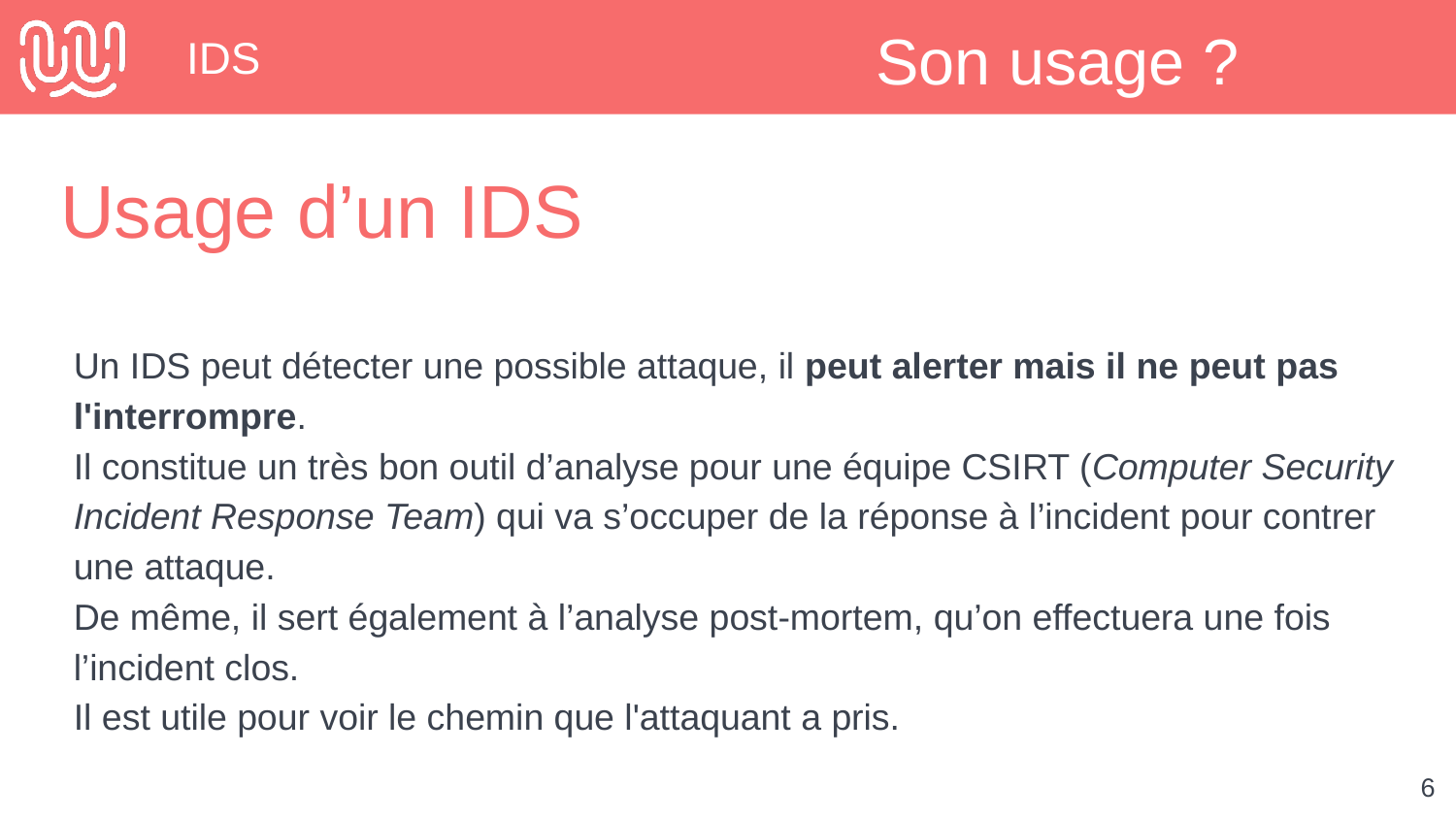

# IDS
Son usage ?
Usage d’un IDS
Un IDS peut détecter une possible attaque, il peut alerter mais il ne peut pas l'interrompre.
Il constitue un très bon outil d’analyse pour une équipe CSIRT (Computer Security Incident Response Team) qui va s’occuper de la réponse à l’incident pour contrer une attaque.
De même, il sert également à l’analyse post-mortem, qu’on effectuera une fois l’incident clos.
Il est utile pour voir le chemin que l'attaquant a pris.
6